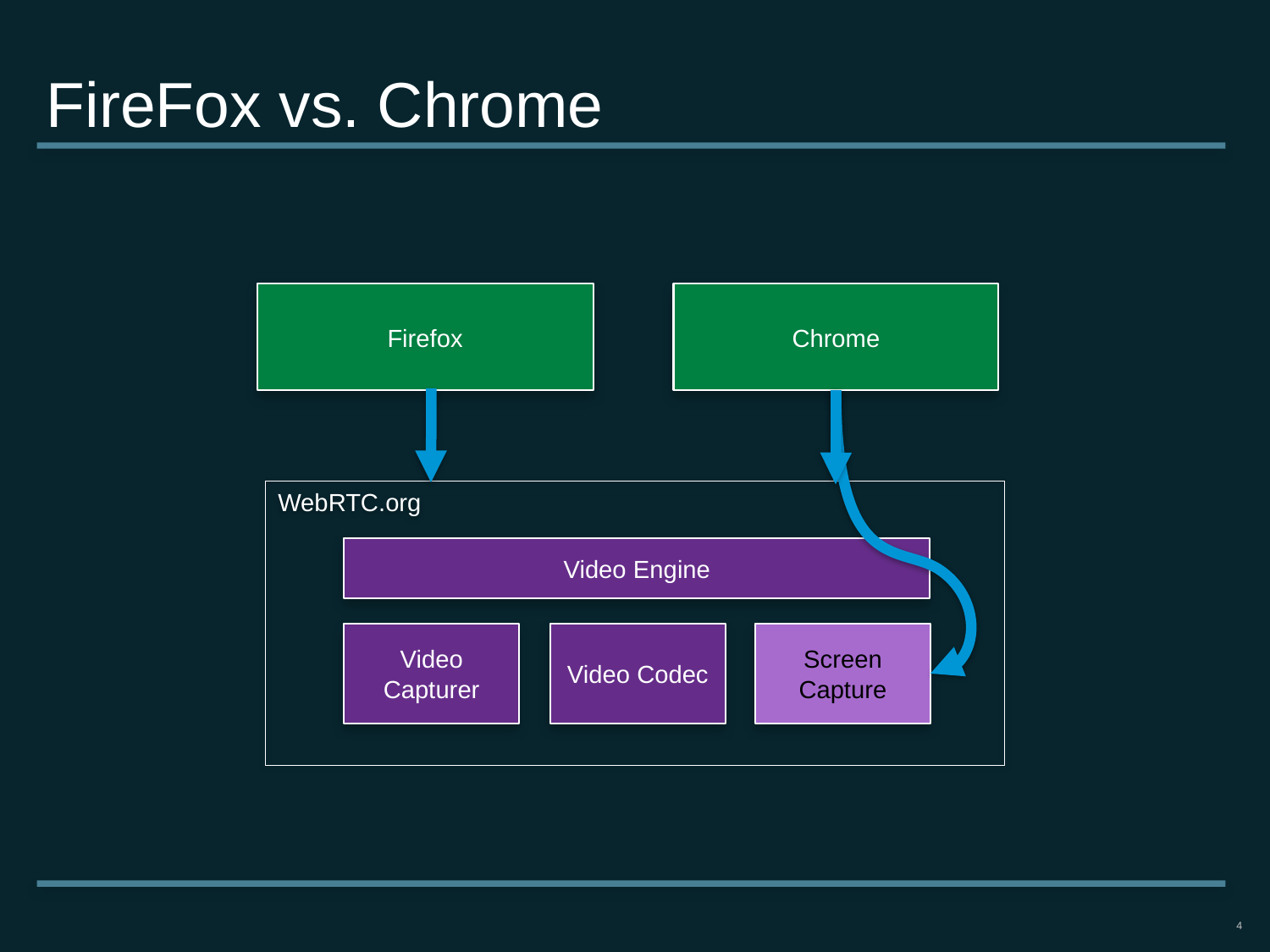

# FireFox vs. Chrome
Firefox
Chrome
WebRTC.org
Video Engine
Video Capturer
Video Codec
Screen
Capture